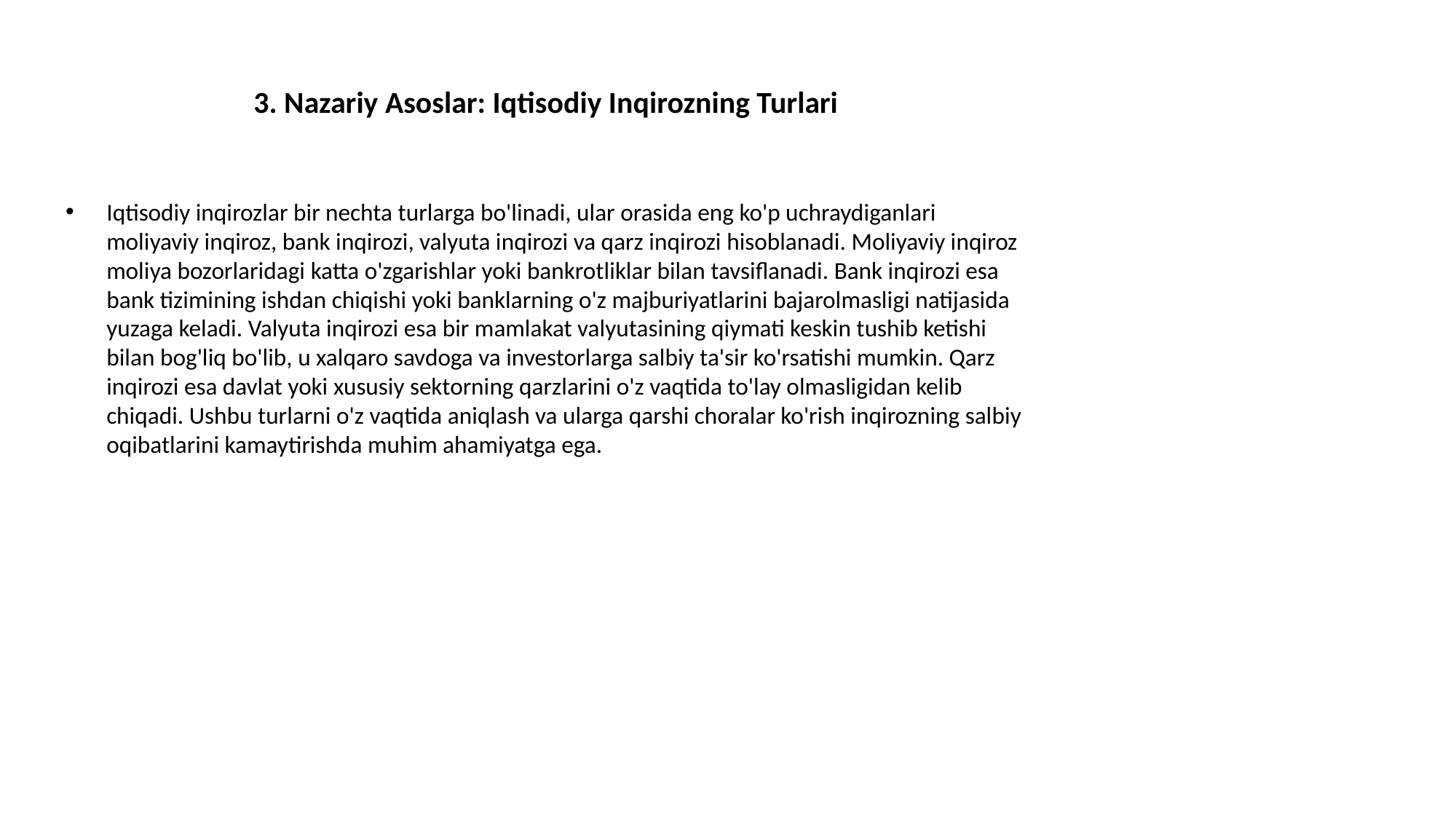

# 3. Nazariy Asoslar: Iqtisodiy Inqirozning Turlari
Iqtisodiy inqirozlar bir nechta turlarga bo'linadi, ular orasida eng ko'p uchraydiganlari moliyaviy inqiroz, bank inqirozi, valyuta inqirozi va qarz inqirozi hisoblanadi. Moliyaviy inqiroz moliya bozorlaridagi katta o'zgarishlar yoki bankrotliklar bilan tavsiflanadi. Bank inqirozi esa bank tizimining ishdan chiqishi yoki banklarning o'z majburiyatlarini bajarolmasligi natijasida yuzaga keladi. Valyuta inqirozi esa bir mamlakat valyutasining qiymati keskin tushib ketishi bilan bog'liq bo'lib, u xalqaro savdoga va investorlarga salbiy ta'sir ko'rsatishi mumkin. Qarz inqirozi esa davlat yoki xususiy sektorning qarzlarini o'z vaqtida to'lay olmasligidan kelib chiqadi. Ushbu turlarni o'z vaqtida aniqlash va ularga qarshi choralar ko'rish inqirozning salbiy oqibatlarini kamaytirishda muhim ahamiyatga ega.